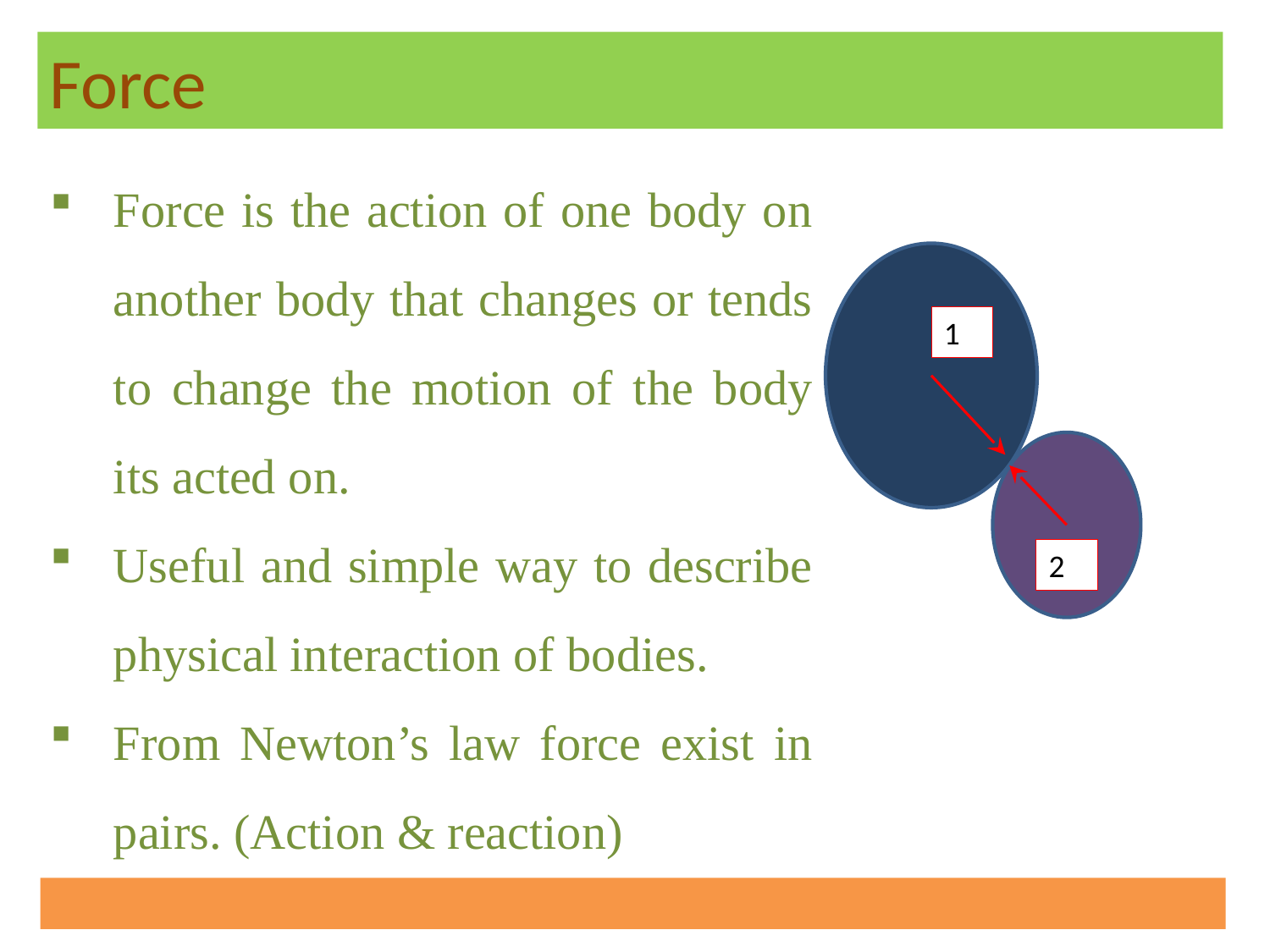

Force
Force is the action of one body on another body that changes or tends to change the motion of the body its acted on.
Useful and simple way to describe physical interaction of bodies.
From Newton’s law force exist in pairs. (Action & reaction)

1

2